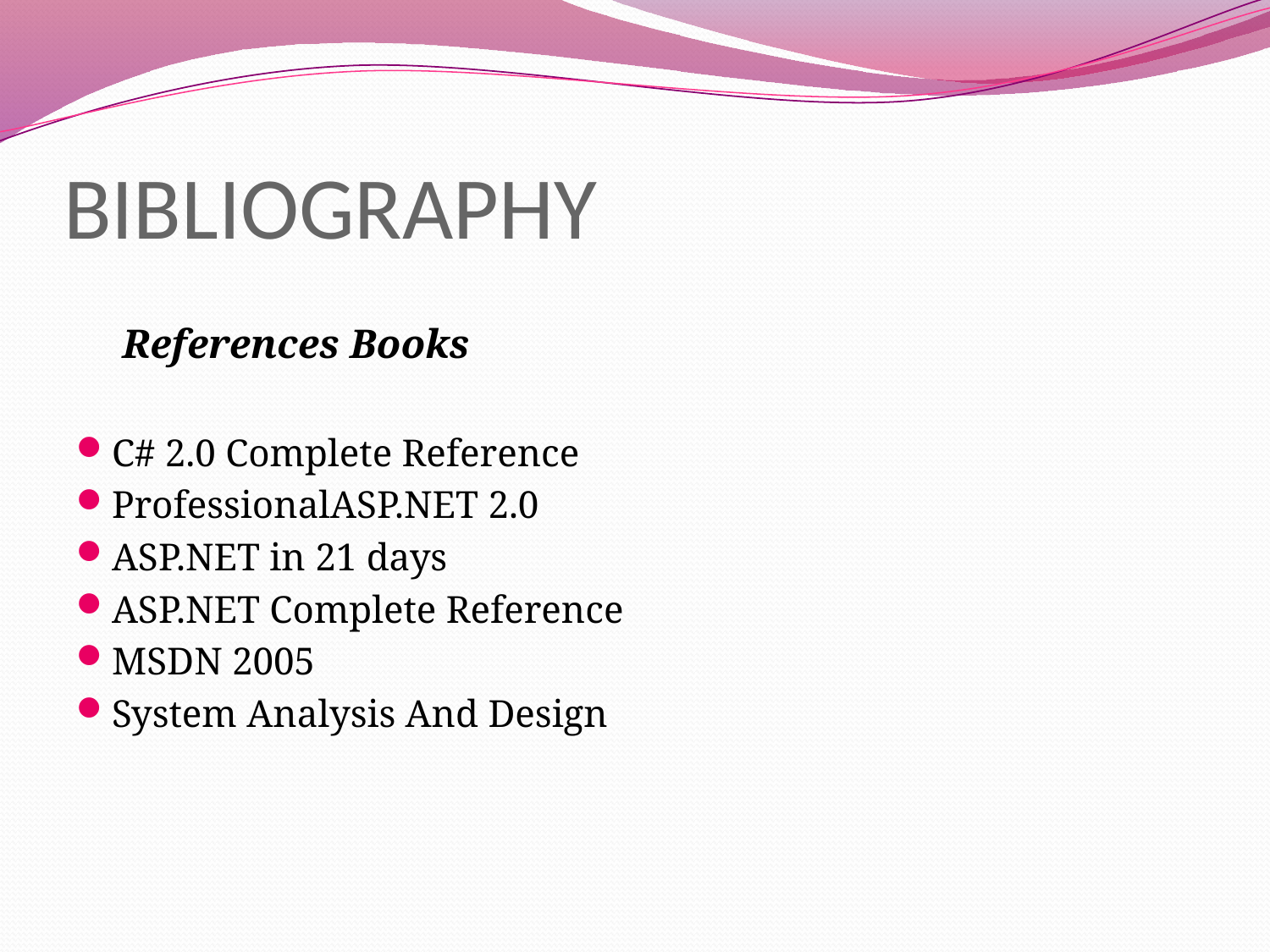

# BIBLIOGRAPHY

	 References Books

C# 2.0 Complete Reference
ProfessionalASP.NET 2.0
ASP.NET in 21 days
ASP.NET Complete Reference
MSDN 2005
System Analysis And Design